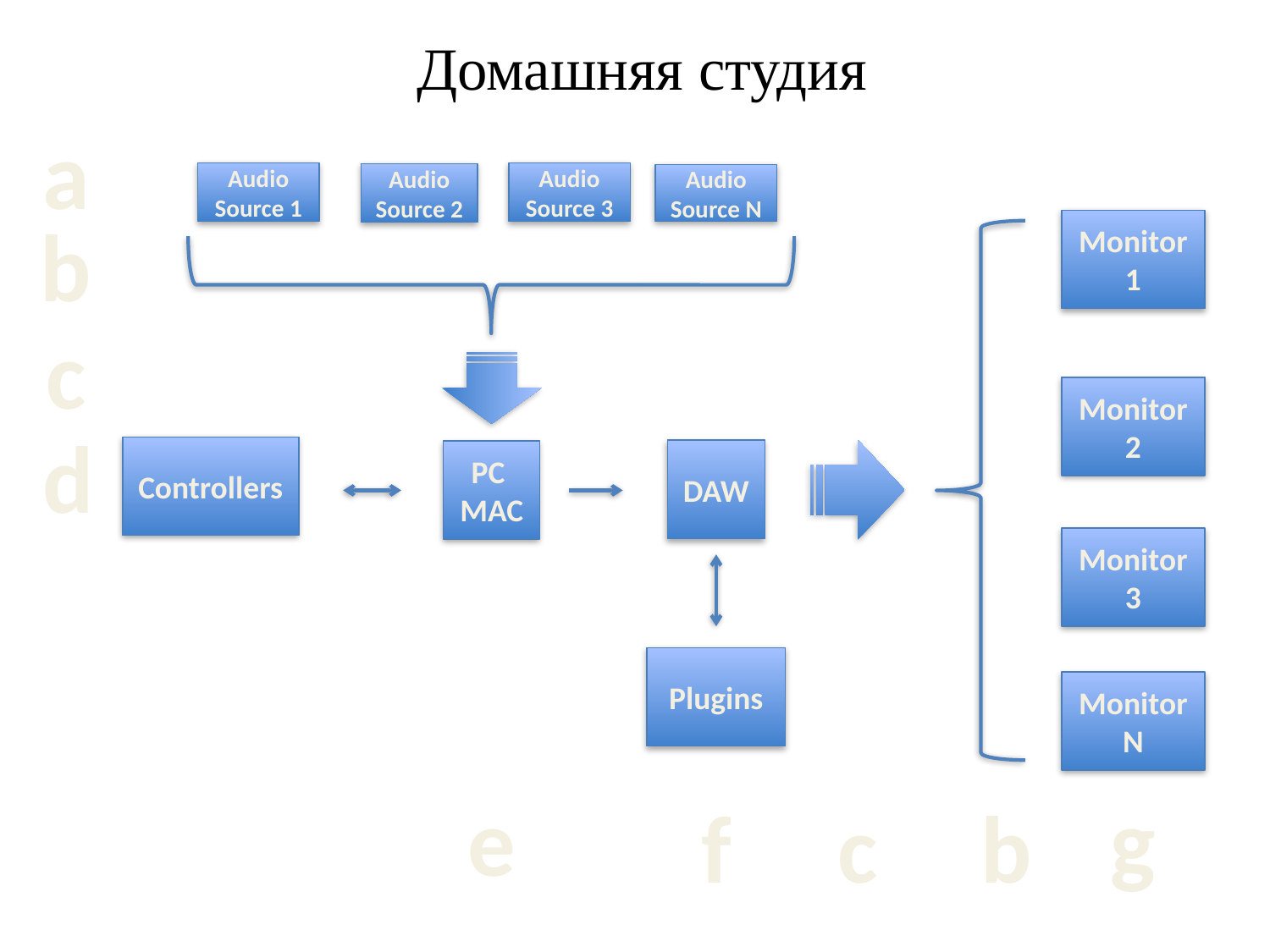

Домашняя студия
a
Audio Source 3
Audio Source 1
Audio Source 2
Audio Source N
b
Monitor 1

c

Monitor 2
d

Controllers

DAW
PC
MAC
Monitor 3
Plugins
Monitor N
g
e
f
c
b